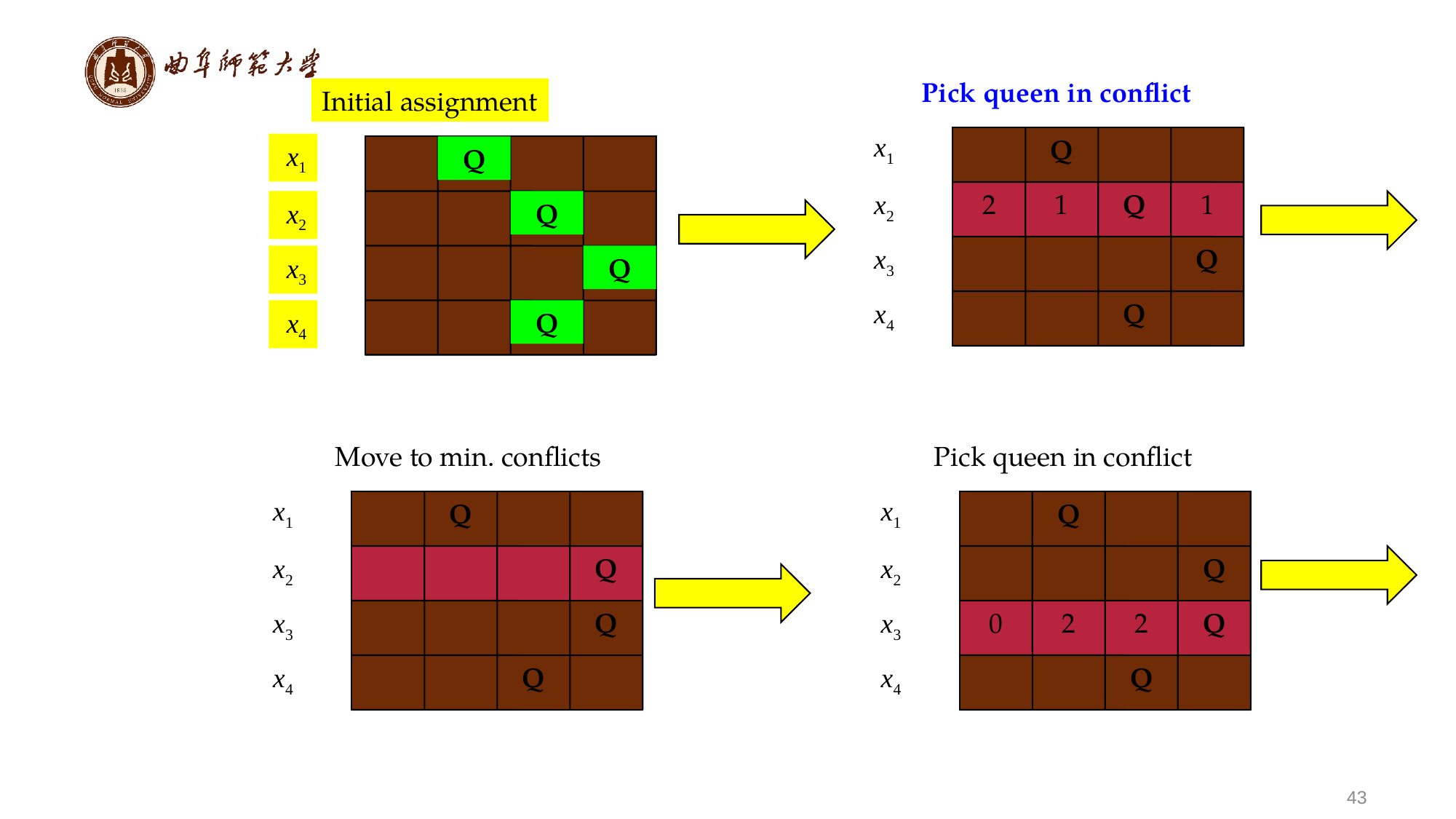

Pick queen in conflict
 x1

Q

 x2

2

1

Q

1

 x3

Q
 x4

Q

Initial assignment
 x1

Q

 x2

Q

 x3

Q
 x4

Q

Move to min. conflicts
 x1

Q

 x2

Q

 x3

Q
 x4

Q

Pick queen in conflict
 x1

Q

 x2

Q
 x3

0

2

2

Q
 x4

Q

43